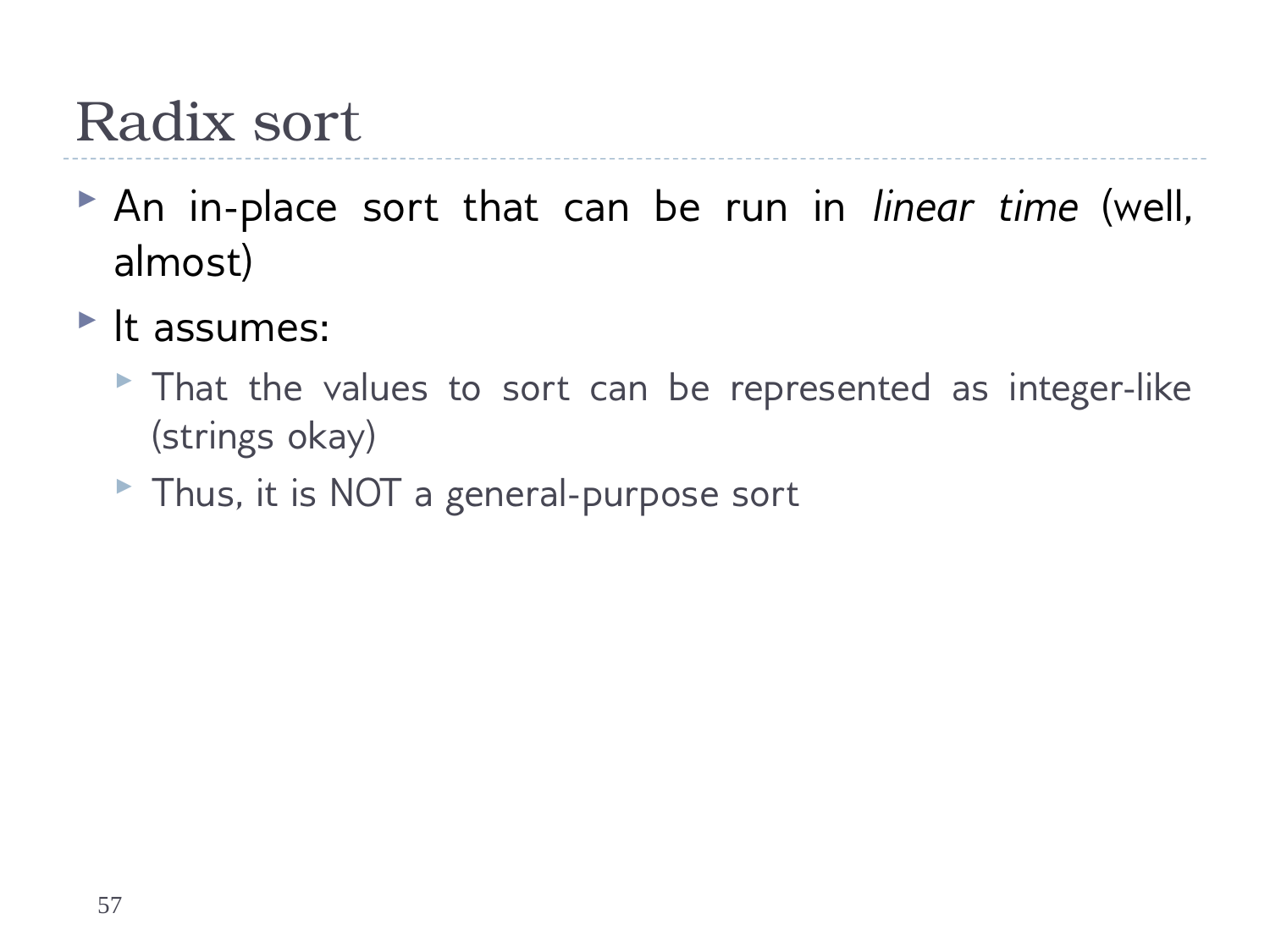

# Radix sort
An in-place sort that can be run in linear time (well, almost)
It assumes:
That the values to sort can be represented as integer-like (strings okay)
Thus, it is NOT a general-purpose sort
57